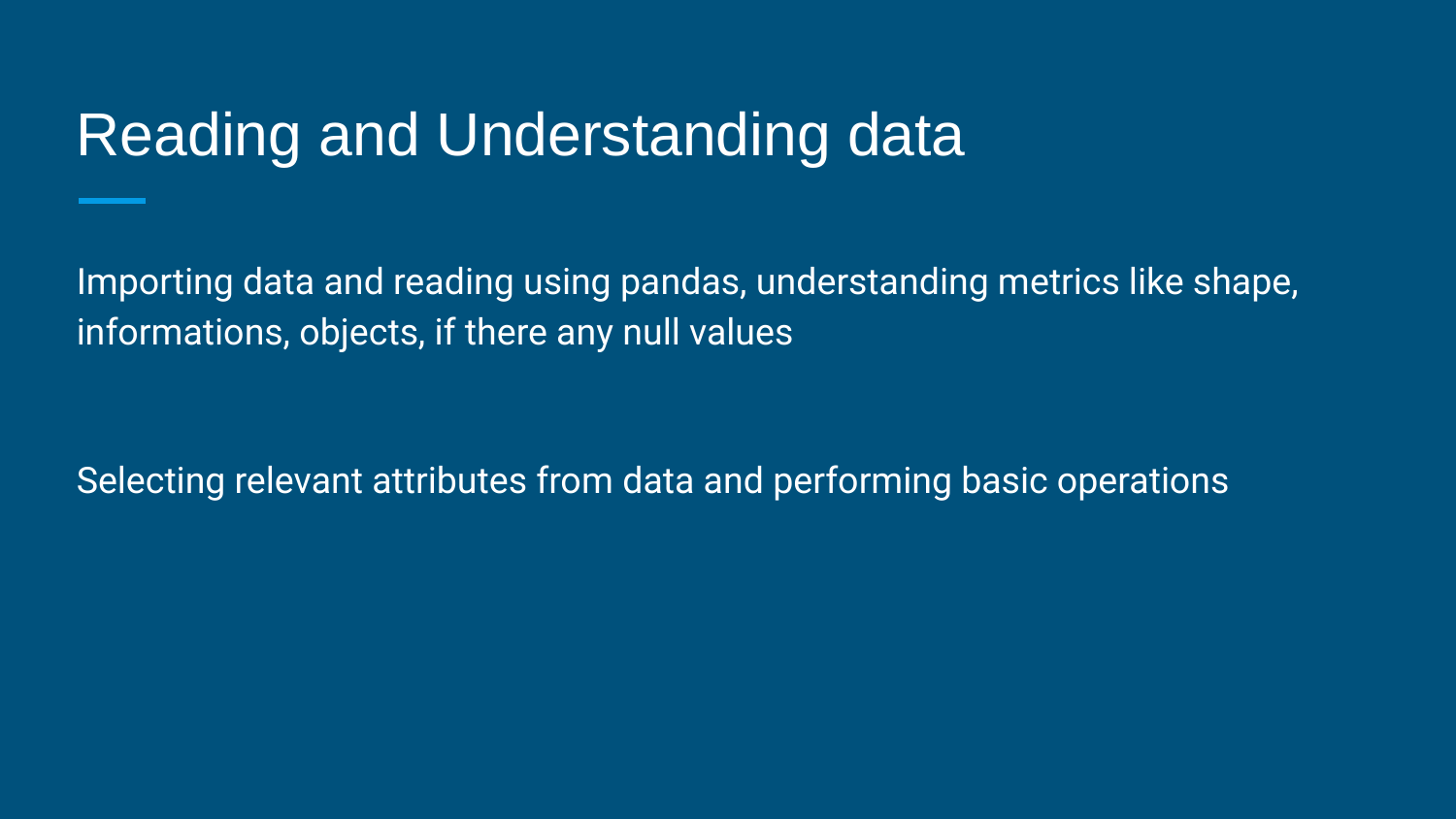

# Reading and Understanding data
Importing data and reading using pandas, understanding metrics like shape, informations, objects, if there any null values

Selecting relevant attributes from data and performing basic operations